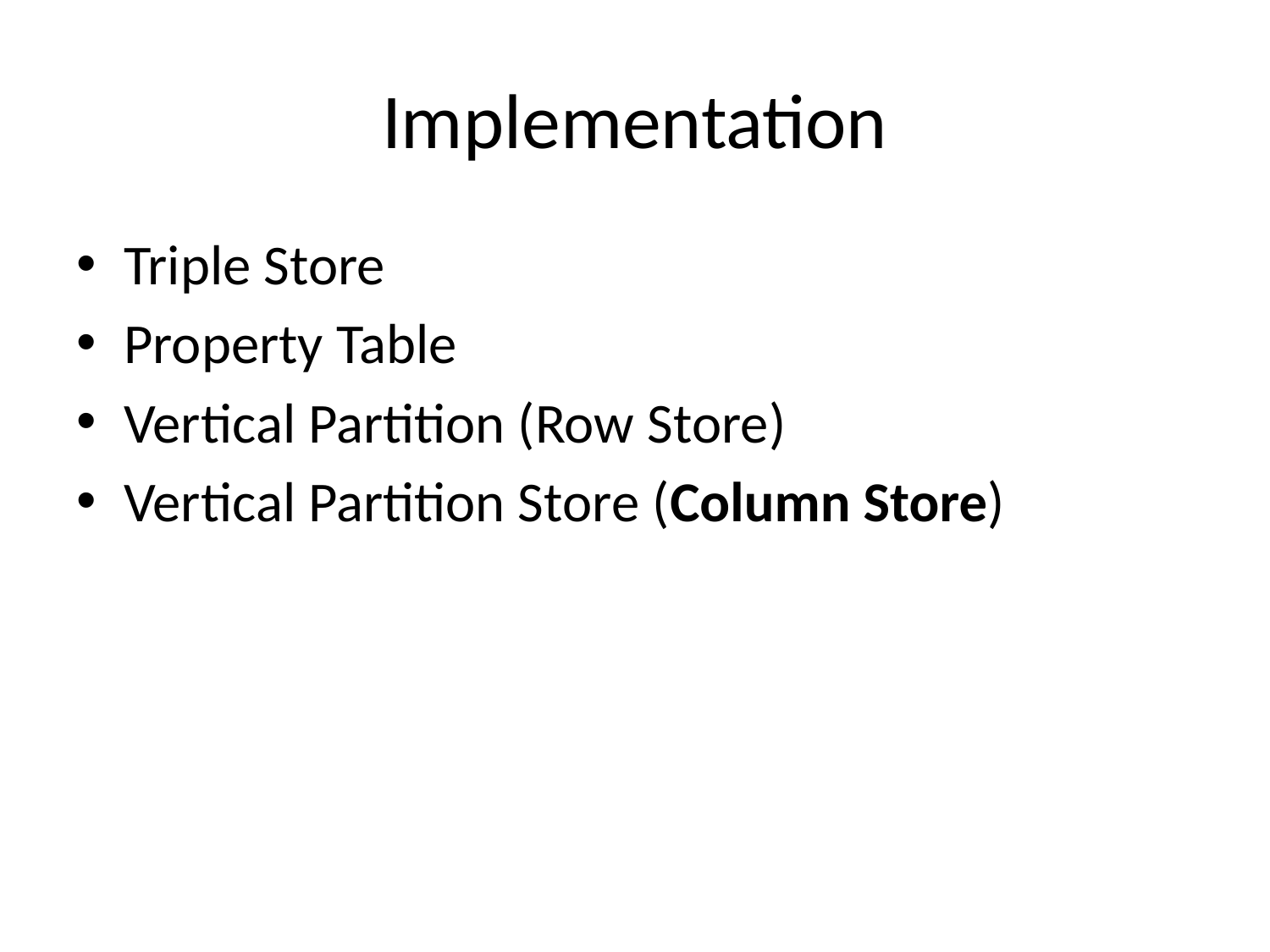

# Implementation
Triple Store
Property Table
Vertical Partition (Row Store)
Vertical Partition Store (Column Store)